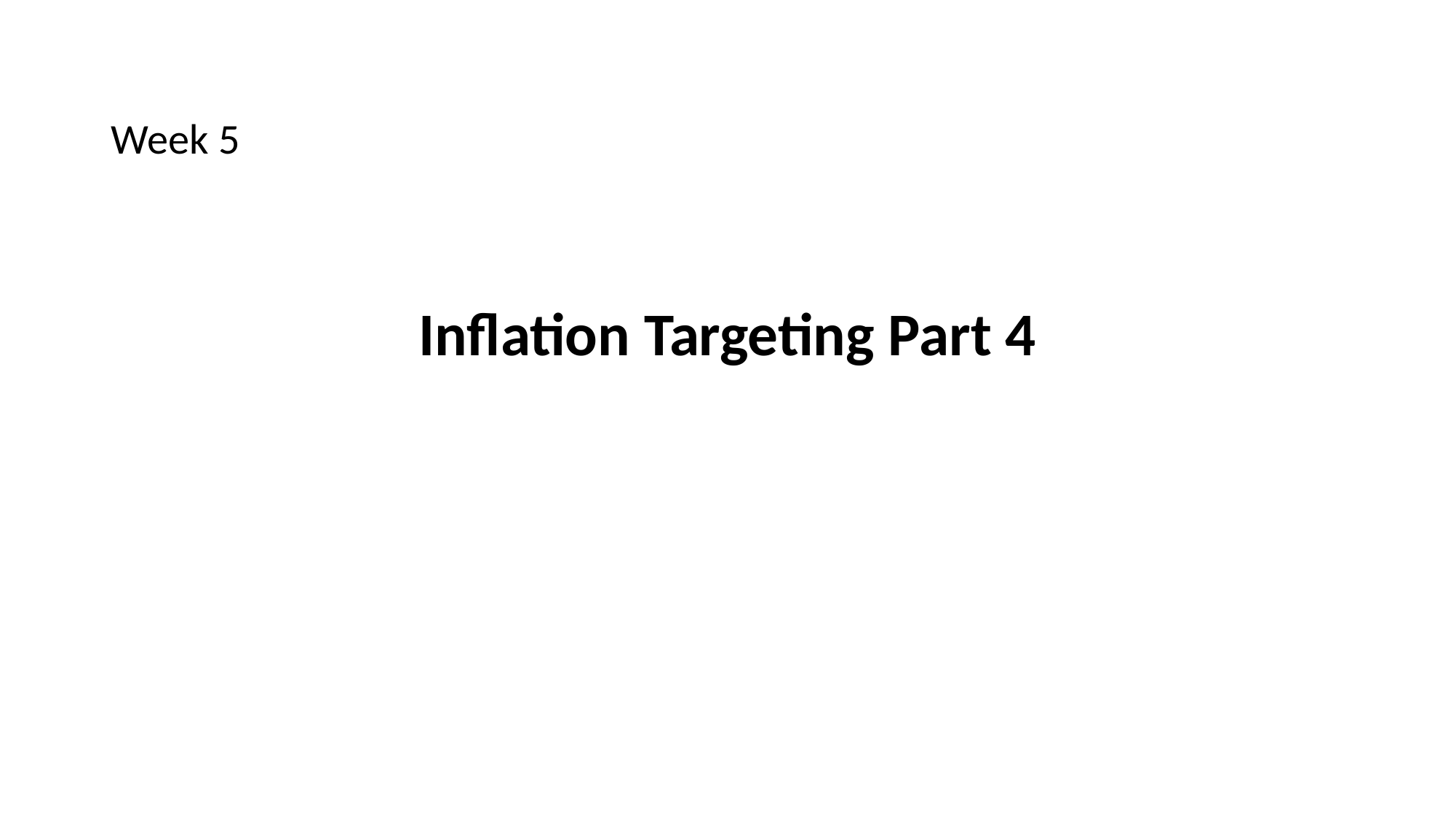

# Week 5
Inflation Targeting Part 4